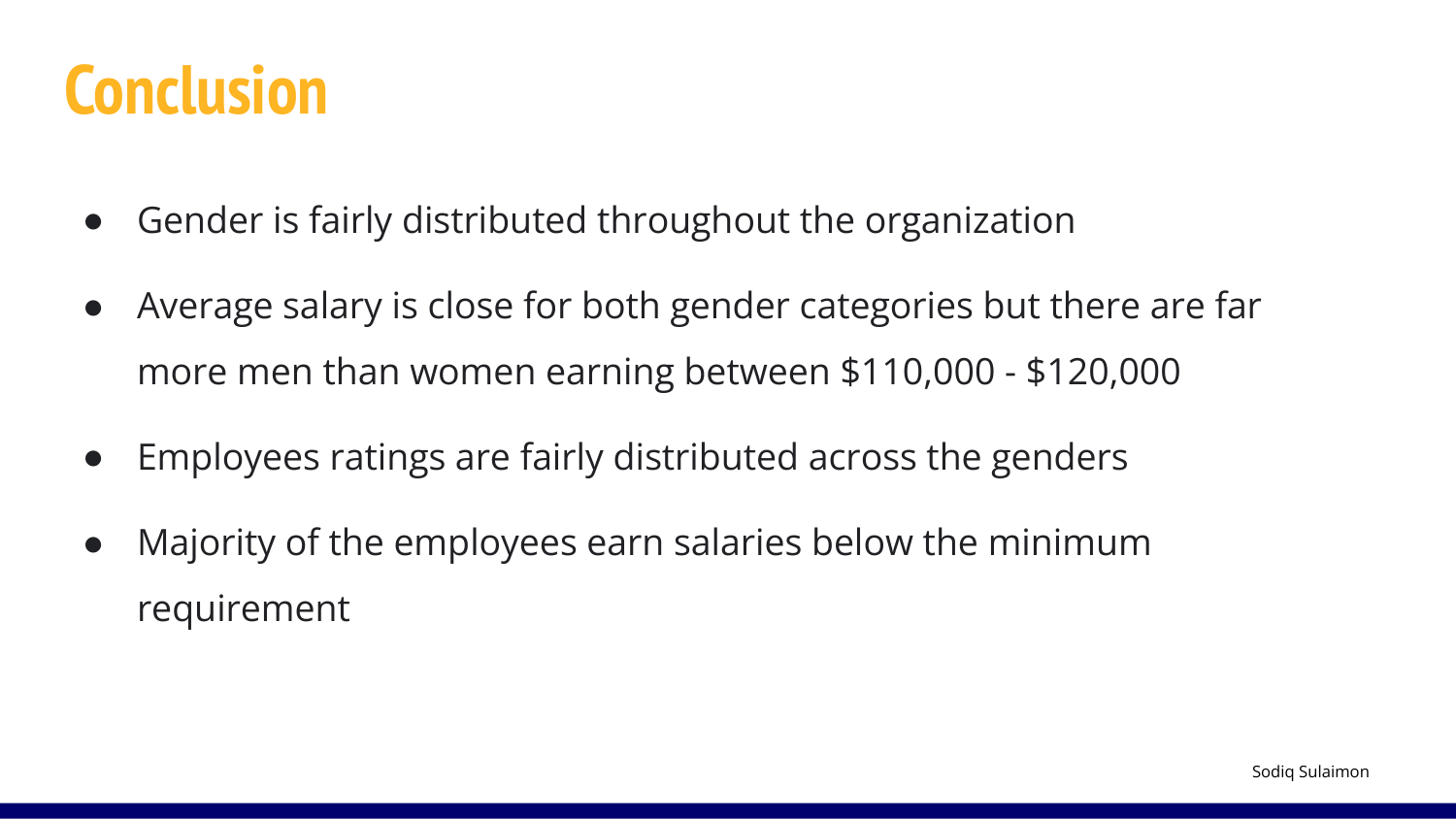

# Conclusion
Gender is fairly distributed throughout the organization
Average salary is close for both gender categories but there are far more men than women earning between $110,000 - $120,000
Employees ratings are fairly distributed across the genders
Majority of the employees earn salaries below the minimum requirement